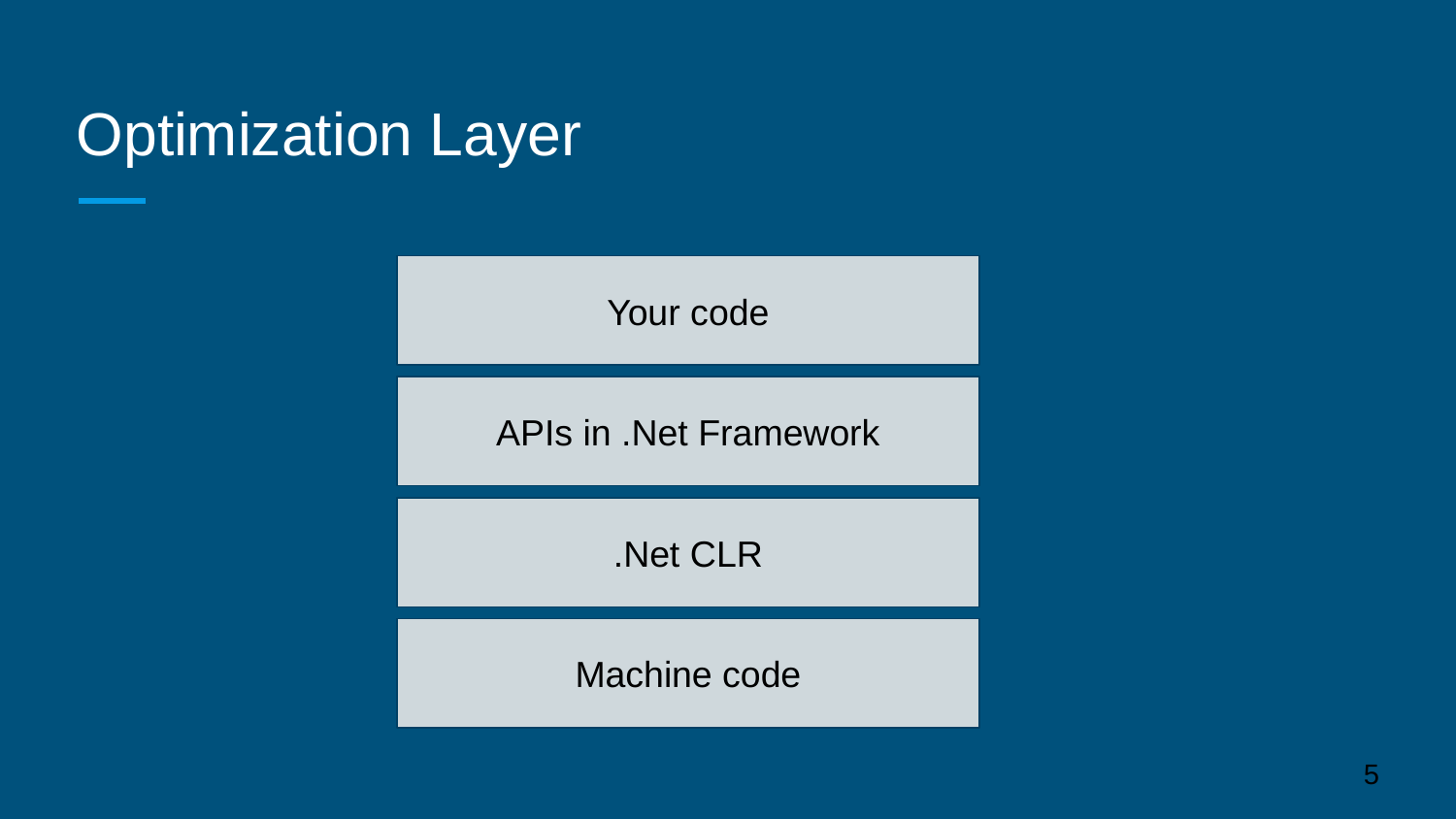

# Optimization Layer
Your code
APIs in .Net Framework
.Net CLR
Machine code
5